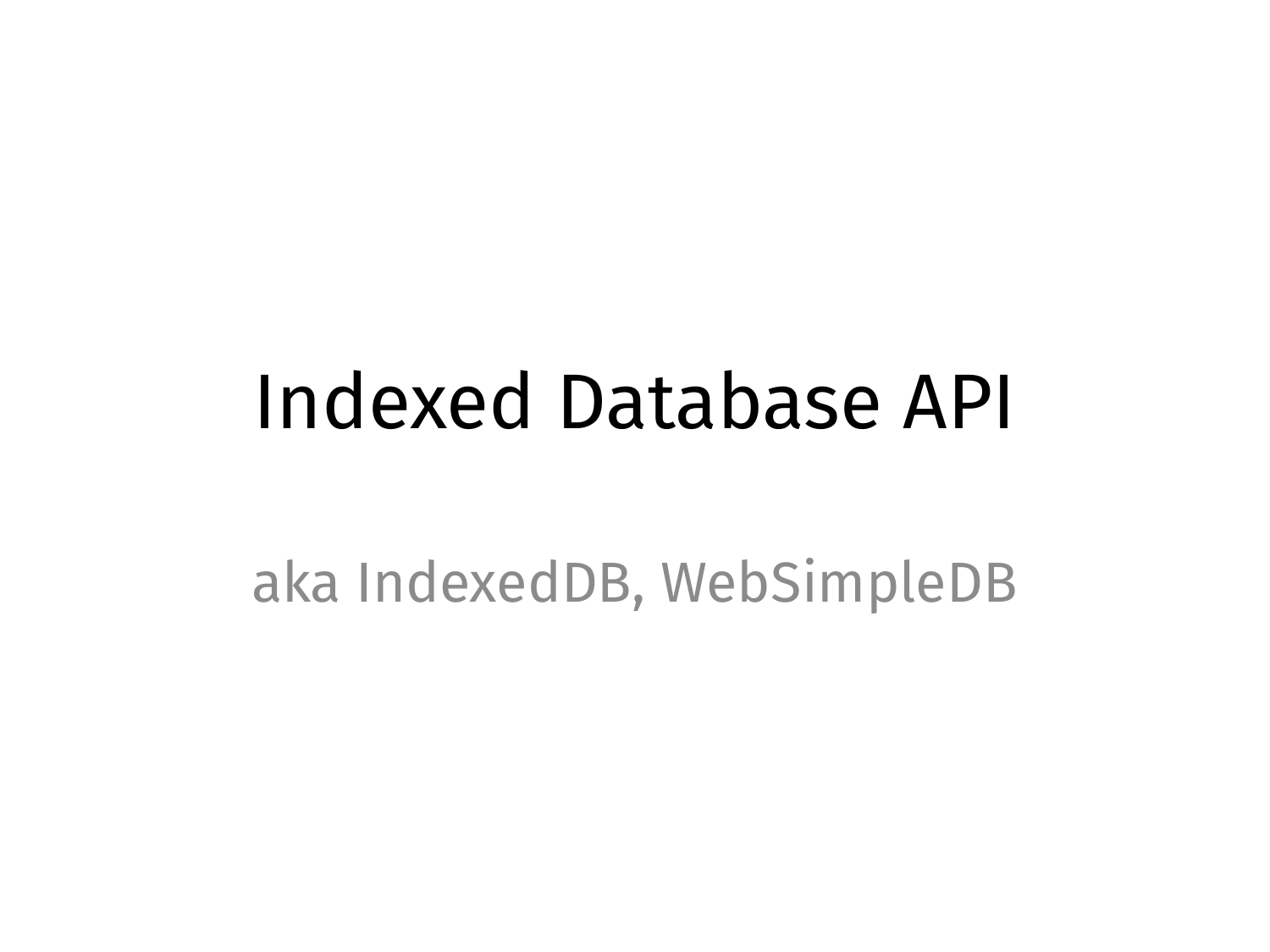

# Indexed Database API
aka IndexedDB, WebSimpleDB